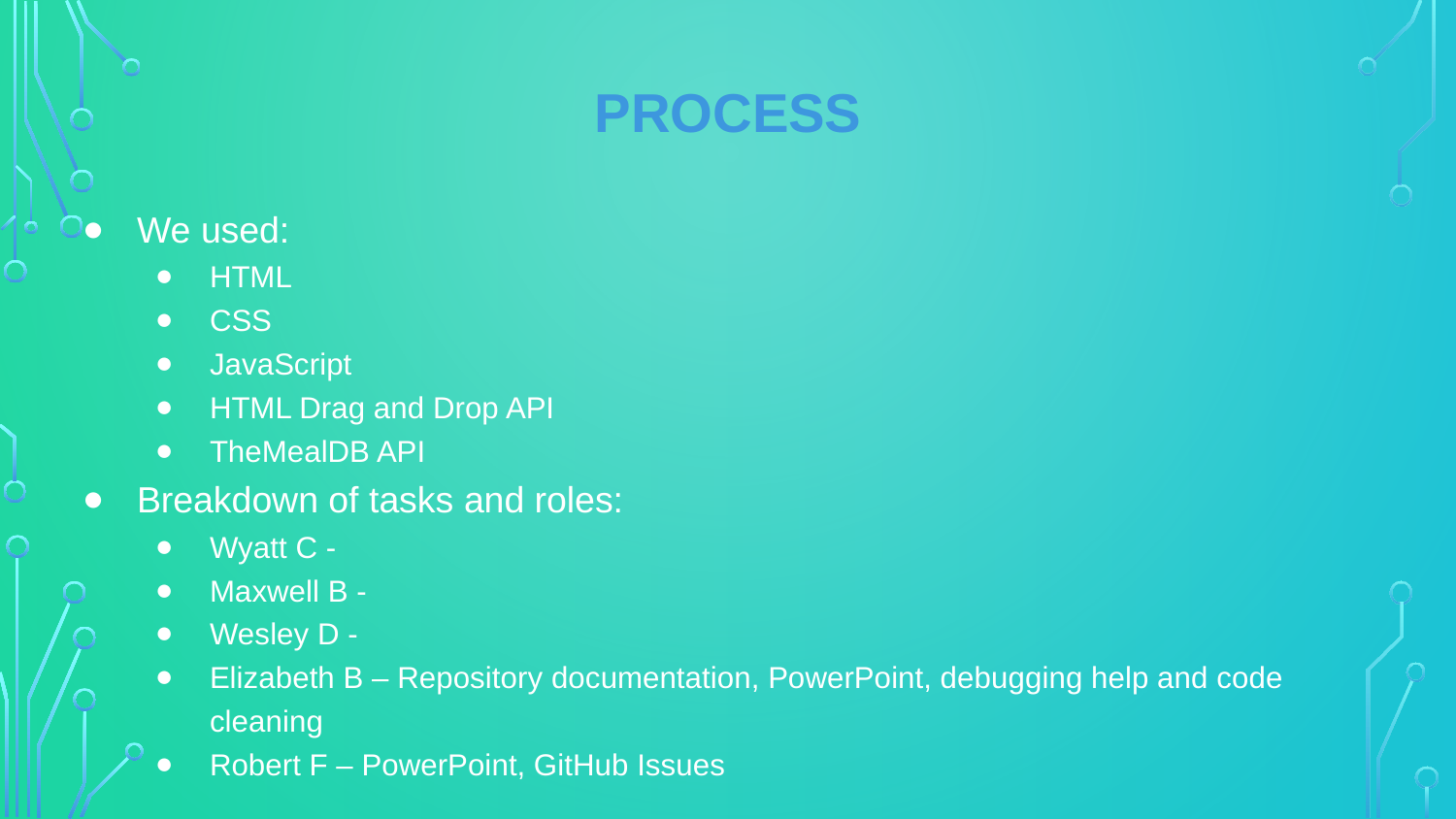

# Process
We used:
HTML
CSS
JavaScript
HTML Drag and Drop API
TheMealDB API
Breakdown of tasks and roles:
Wyatt C -
Maxwell B -
Wesley D -
Elizabeth B – Repository documentation, PowerPoint, debugging help and code cleaning
Robert F – PowerPoint, GitHub Issues